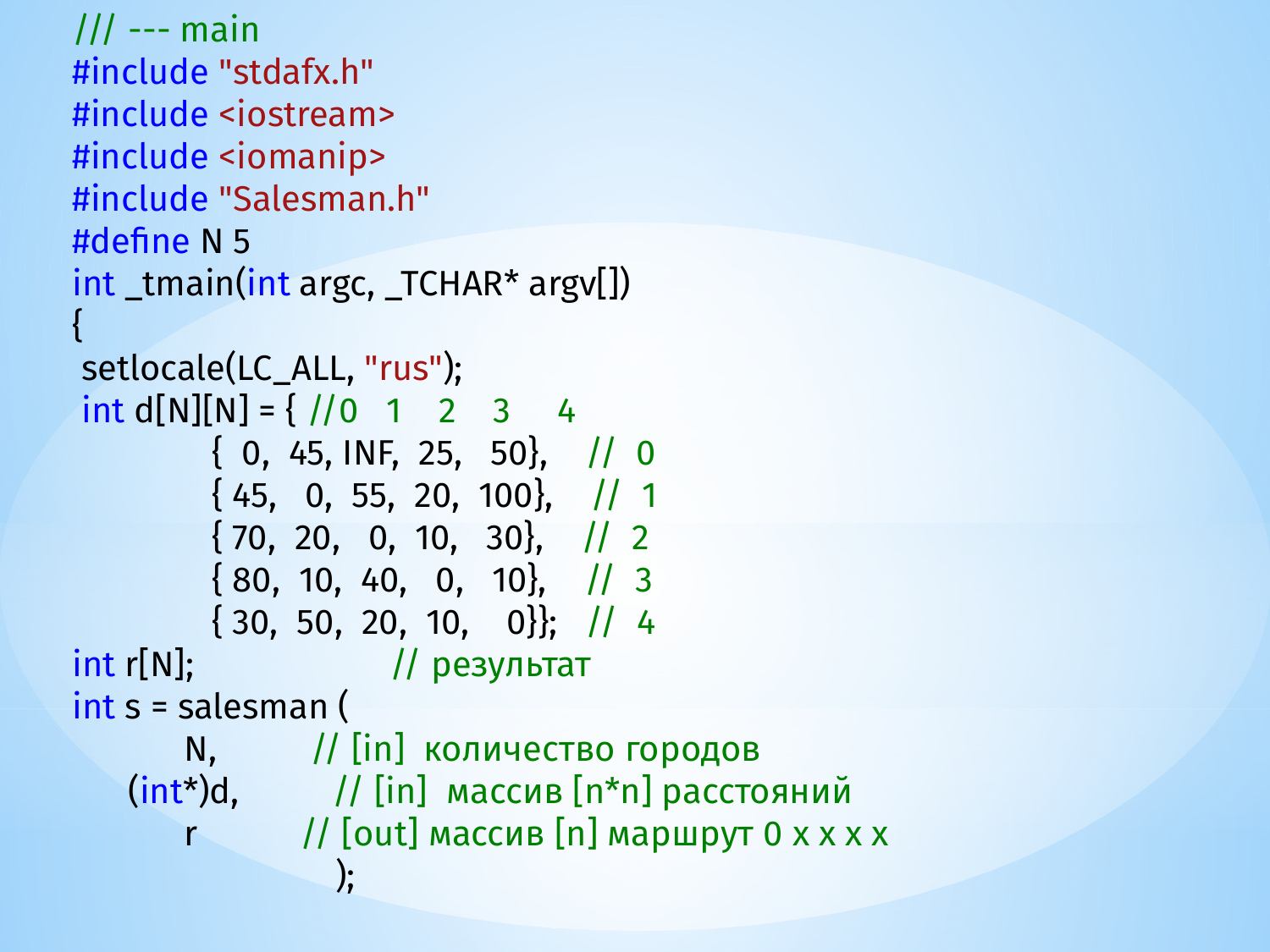

/// --- main
#include "stdafx.h"
#include <iostream>
#include <iomanip>
#include "Salesman.h"
#define N 5
int _tmain(int argc, _TCHAR* argv[])
{
 setlocale(LC_ALL, "rus");
 int d[N][N] = { //0   1    2    3     4
               {  0,  45, INF,  25,   50},    //  0
               { 45,   0,  55,  20,  100},    //  1
               { 70,  20,   0,  10,   30},    //  2
               { 80,  10,  40,   0,   10},    //  3
               { 30,  50,  20,  10,    0}};   //  4
int r[N];                     // результат
int s = salesman (
            N,          // [in]  количество городов
      (int*)d,          // [in]  массив [n*n] расстояний
            r           // [out] массив [n] маршрут 0 x x x x
      		 );